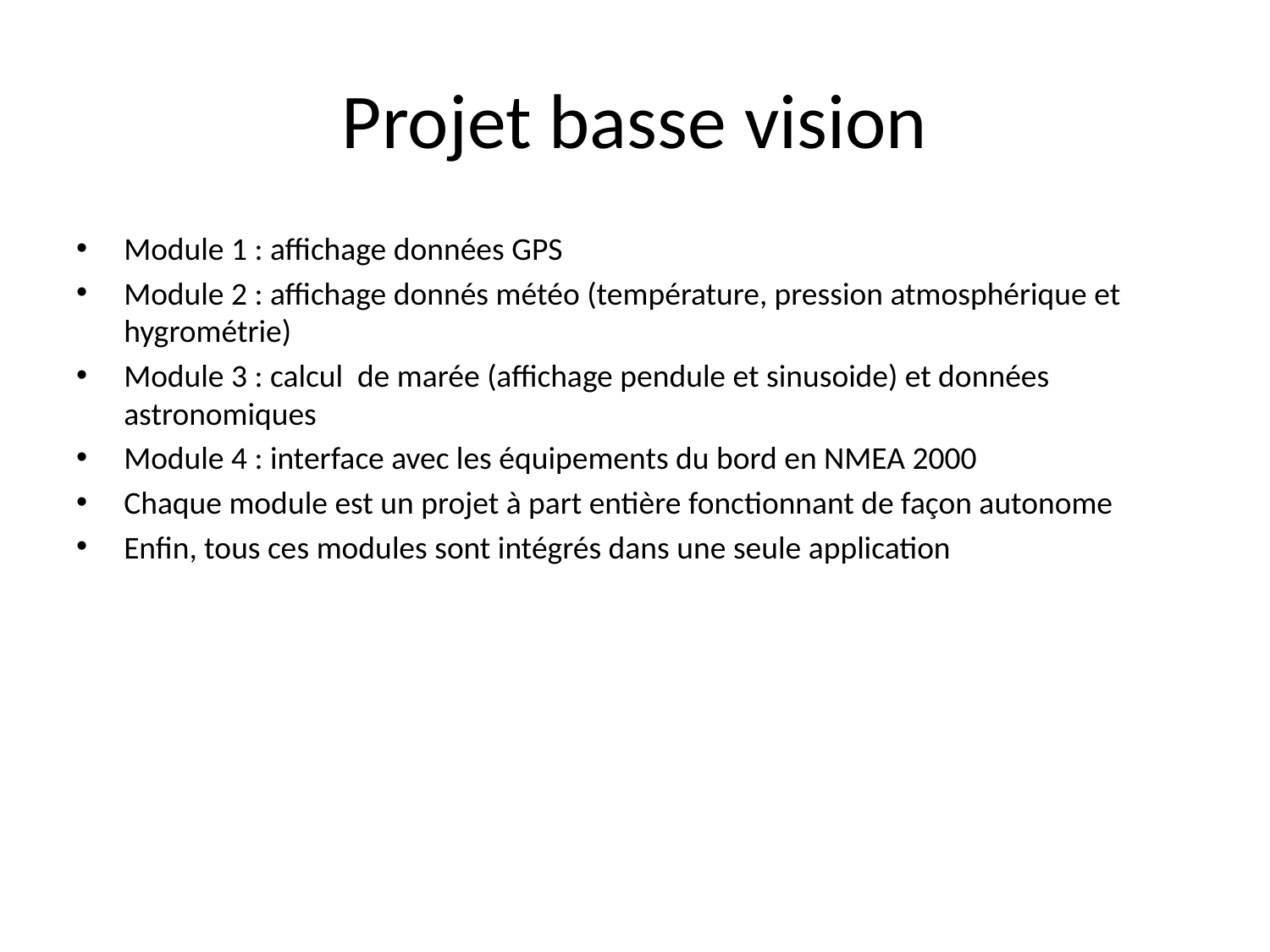

# Projet basse vision
Module 1 : affichage données GPS
Module 2 : affichage donnés météo (température, pression atmosphérique et hygrométrie)
Module 3 : calcul  de marée (affichage pendule et sinusoide) et données astronomiques
Module 4 : interface avec les équipements du bord en NMEA 2000
Chaque module est un projet à part entière fonctionnant de façon autonome
Enfin, tous ces modules sont intégrés dans une seule application